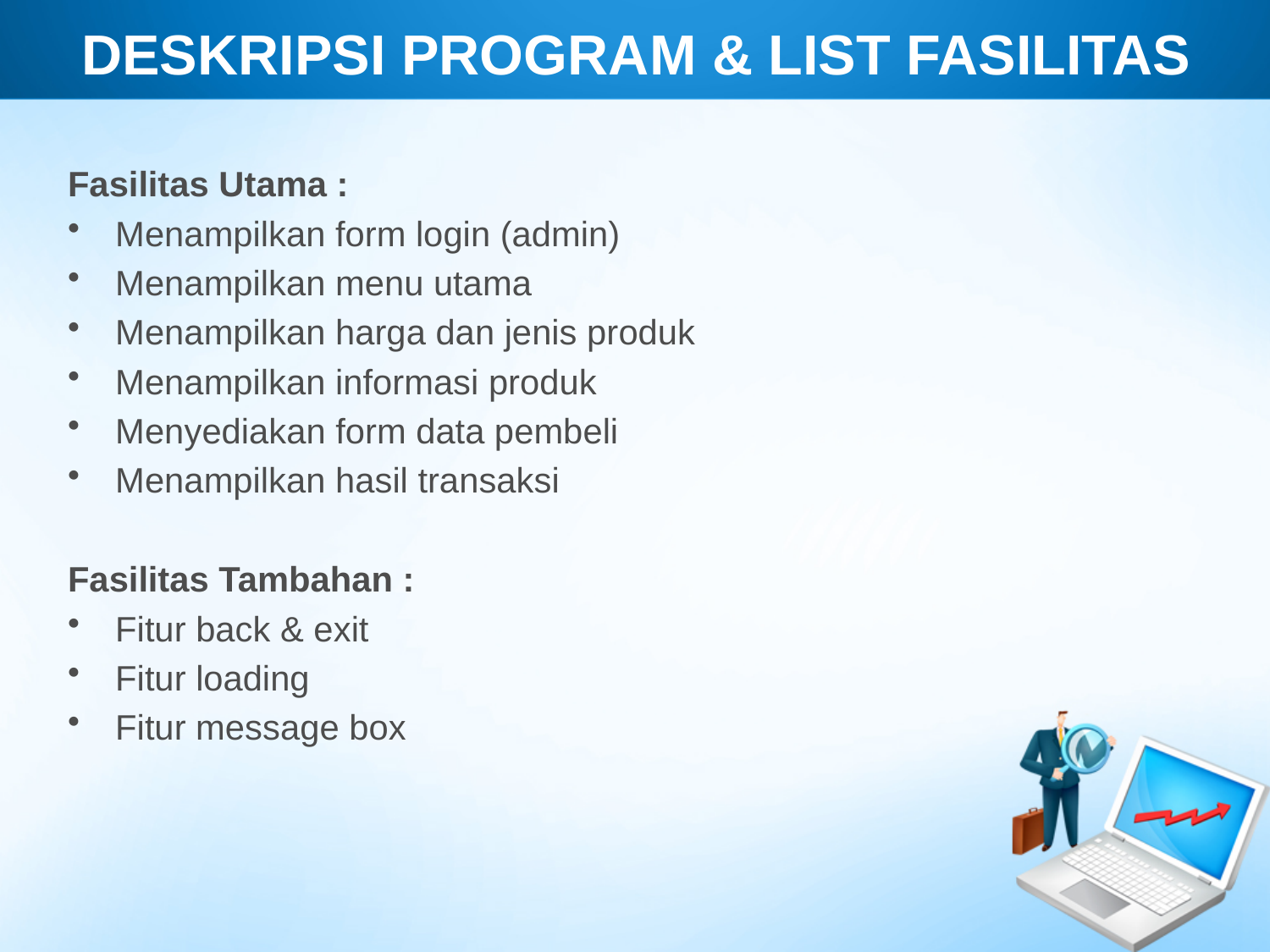

# DESKRIPSI PROGRAM & LIST FASILITAS

Fasilitas Utama :
Menampilkan form login (admin)
Menampilkan menu utama
Menampilkan harga dan jenis produk
Menampilkan informasi produk
Menyediakan form data pembeli
Menampilkan hasil transaksi

Fasilitas Tambahan :
Fitur back & exit
Fitur loading
Fitur message box